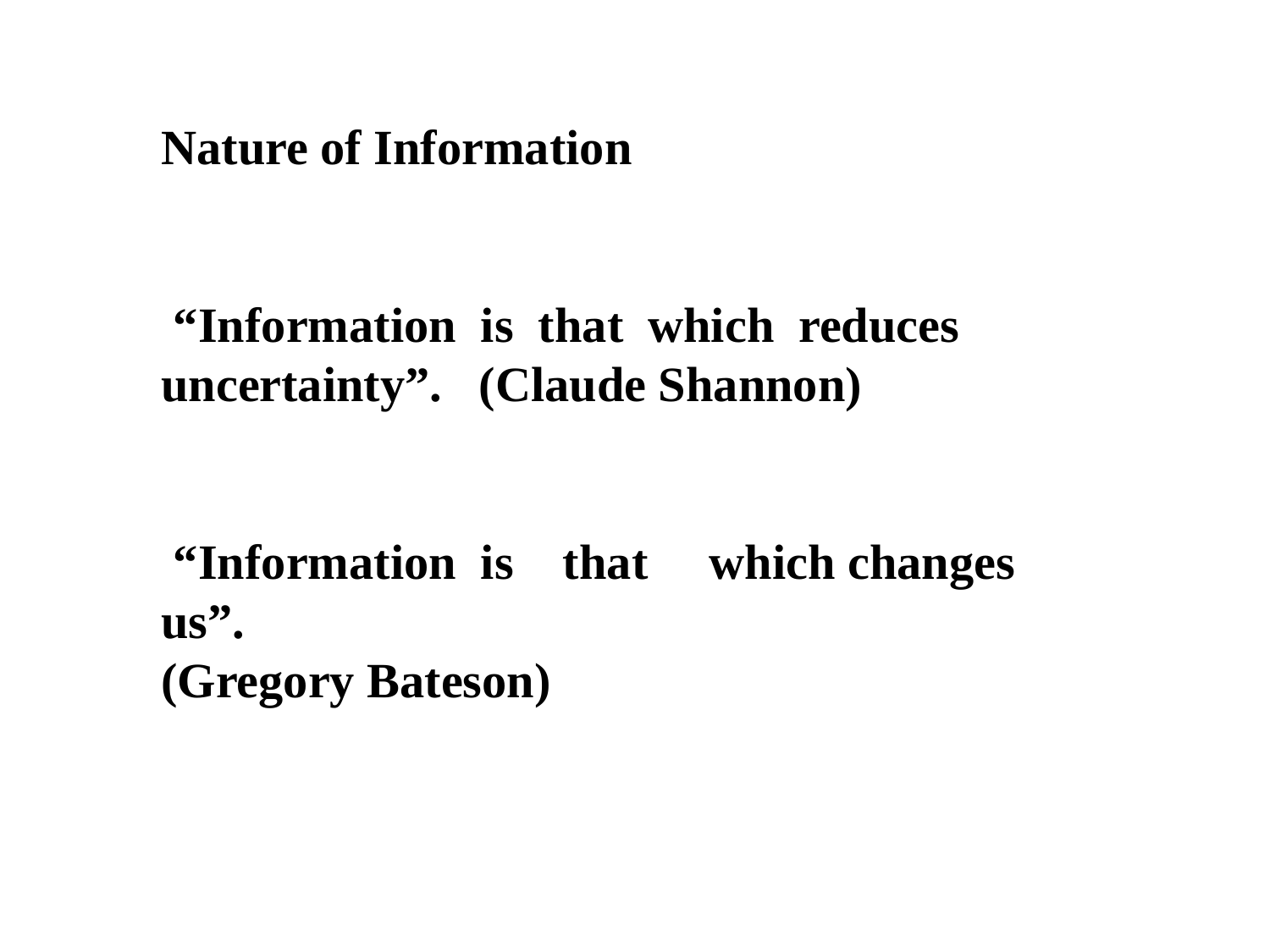

Nature of Information

 “Information  is  that  which  reduces
uncertainty”.   (Claude Shannon)

 “Information  is    that     which changes us”.
(Gregory Bateson)